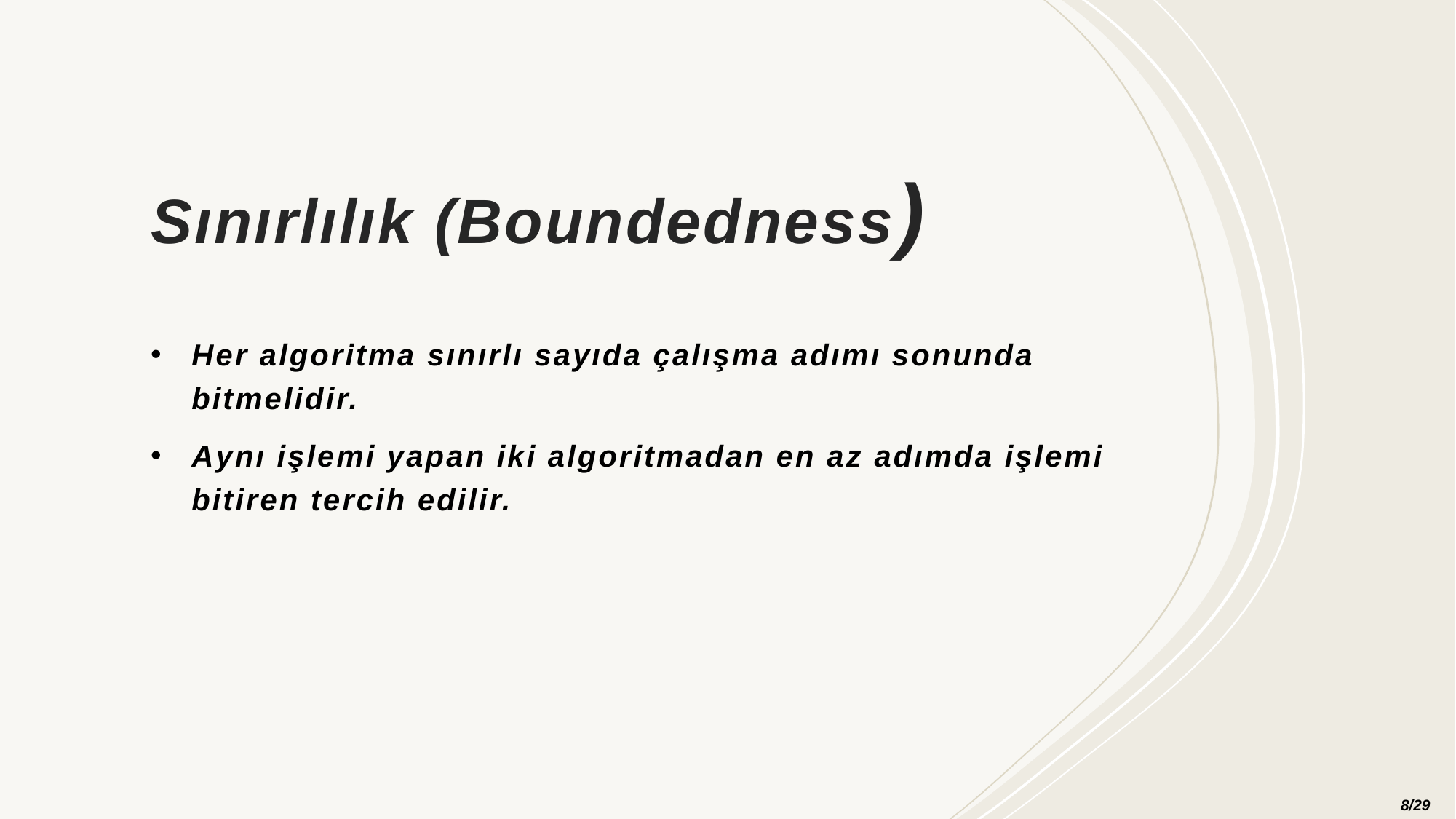

# Sınırlılık (Boundedness)
Her algoritma sınırlı sayıda çalışma adımı sonunda bitmelidir.
Aynı işlemi yapan iki algoritmadan en az adımda işlemi bitiren tercih edilir.

8/29